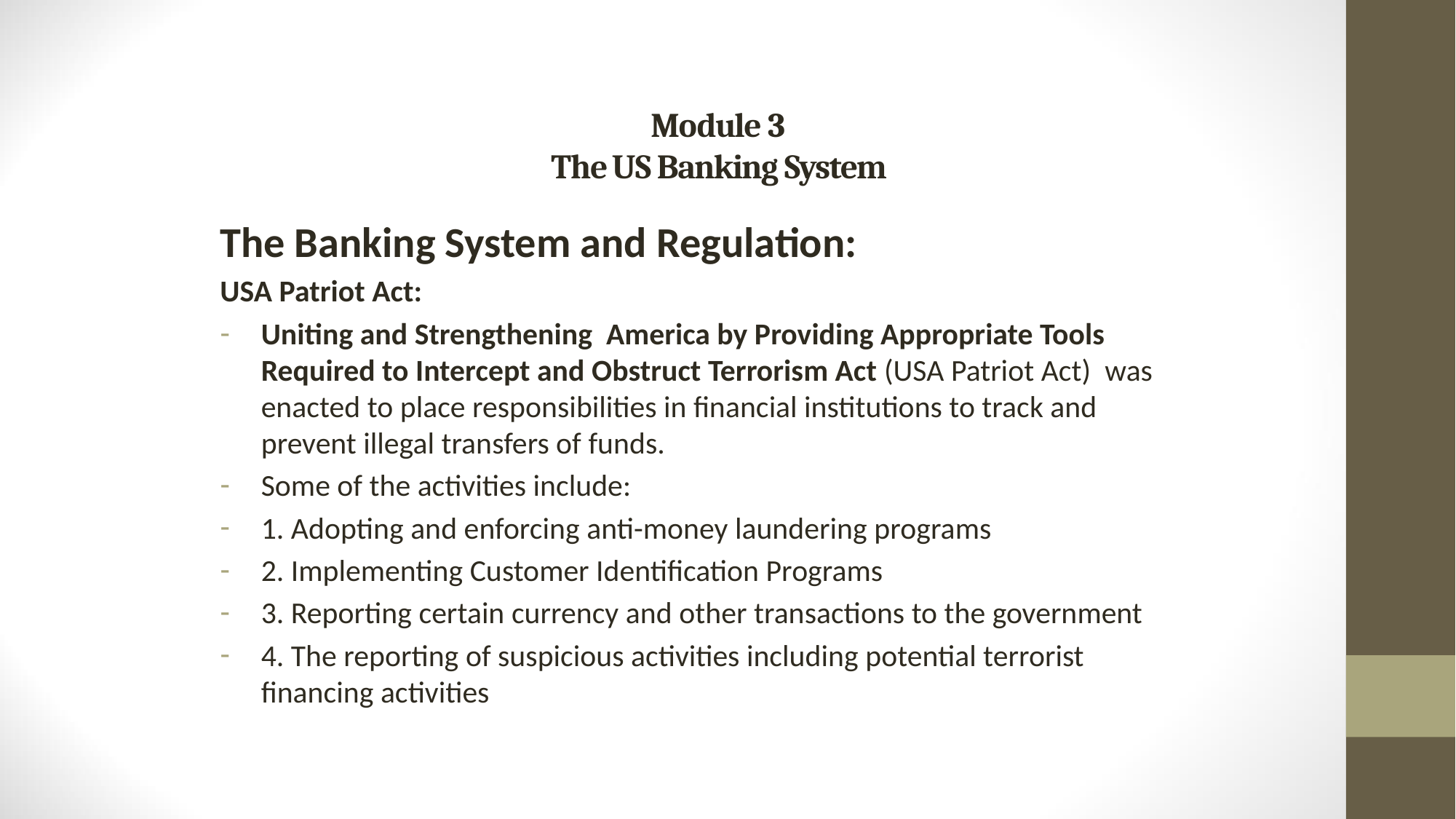

# Module 3 The US Banking System
The Banking System and Regulation:
USA Patriot Act:
Uniting and Strengthening  America by Providing Appropriate Tools Required to Intercept and Obstruct Terrorism Act (USA Patriot Act)  was enacted to place responsibilities in financial institutions to track and prevent illegal transfers of funds.
Some of the activities include:
1. Adopting and enforcing anti-money laundering programs
2. Implementing Customer Identification Programs
3. Reporting certain currency and other transactions to the government
4. The reporting of suspicious activities including potential terrorist financing activities